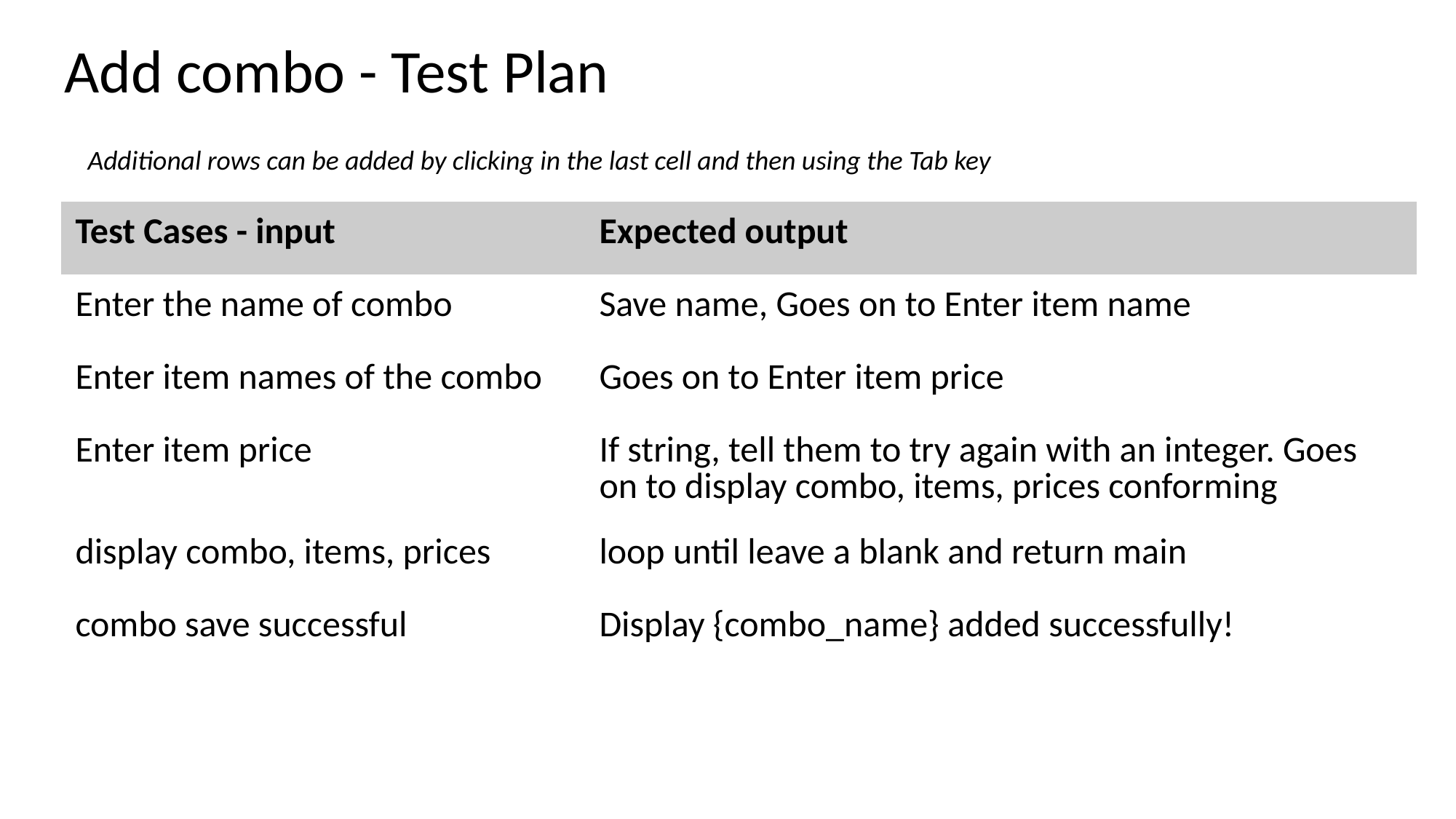

# Add combo - Test Plan
Additional rows can be added by clicking in the last cell and then using the Tab key
| Test Cases - input | Expected output |
| --- | --- |
| Enter the name of combo | Save name, Goes on to Enter item name |
| Enter item names of the combo | Goes on to Enter item price |
| Enter item price | If string, tell them to try again with an integer. Goes on to display combo, items, prices conforming |
| display combo, items, prices | loop until leave a blank and return main |
| combo save successful | Display {combo\_name} added successfully! |